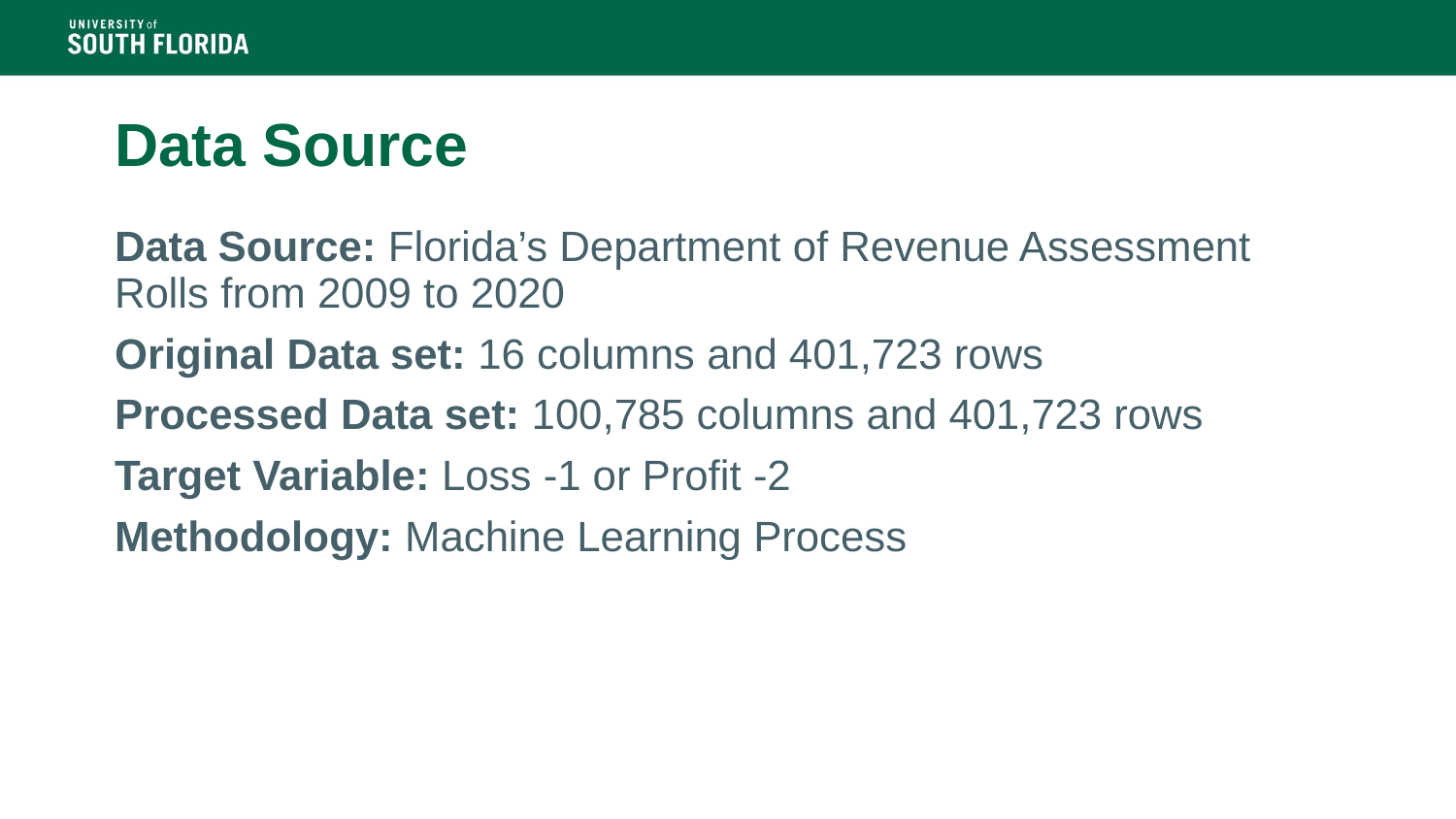

# Data Source
Data Source: Florida’s Department of Revenue Assessment Rolls from 2009 to 2020
Original Data set: 16 columns and 401,723 rows
Processed Data set: 100,785 columns and 401,723 rows
Target Variable: Loss -1 or Profit -2
Methodology: Machine Learning Process